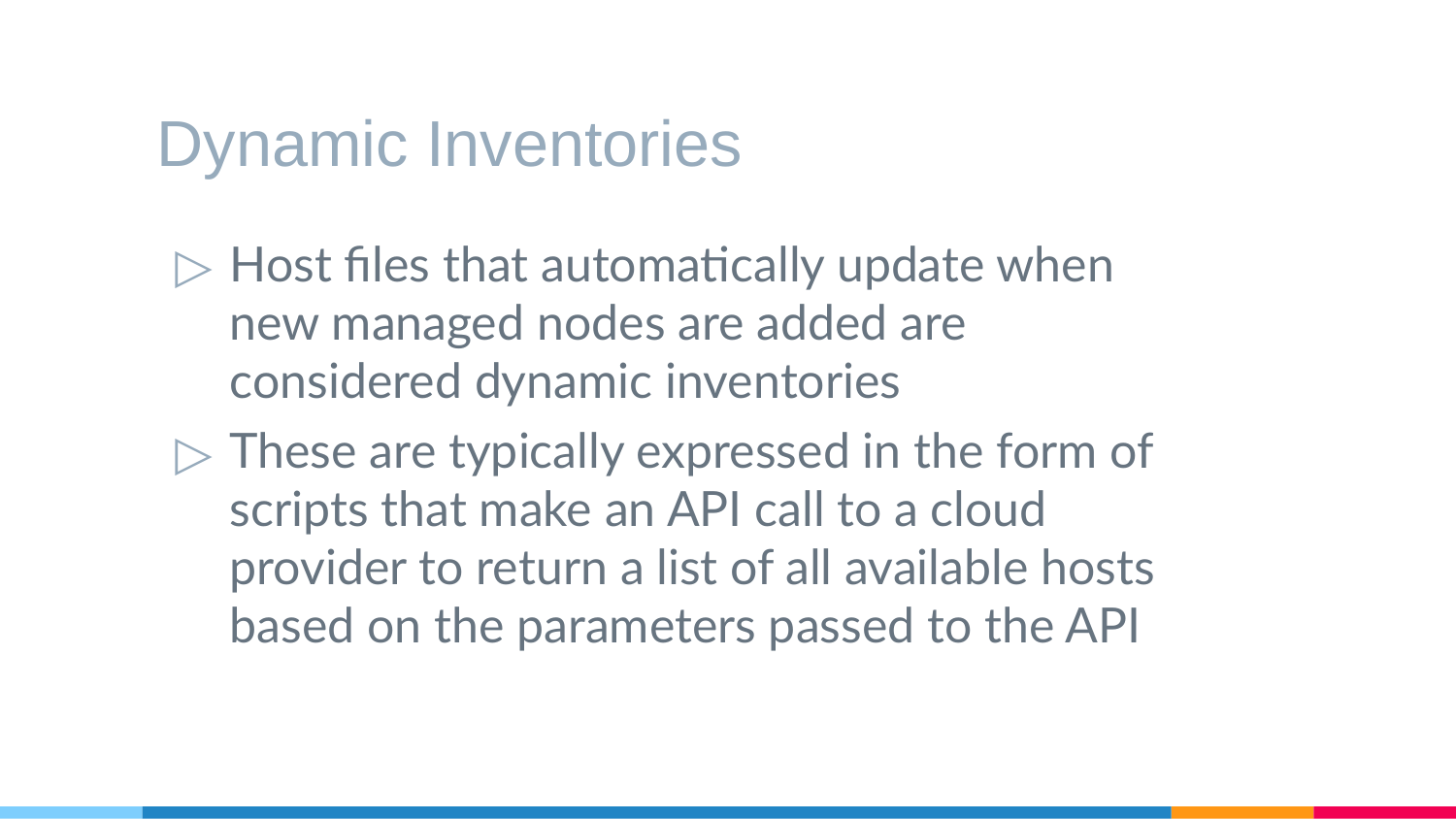

# Dynamic Inventories
Host files that automatically update when new managed nodes are added are considered dynamic inventories
These are typically expressed in the form of scripts that make an API call to a cloud provider to return a list of all available hosts based on the parameters passed to the API